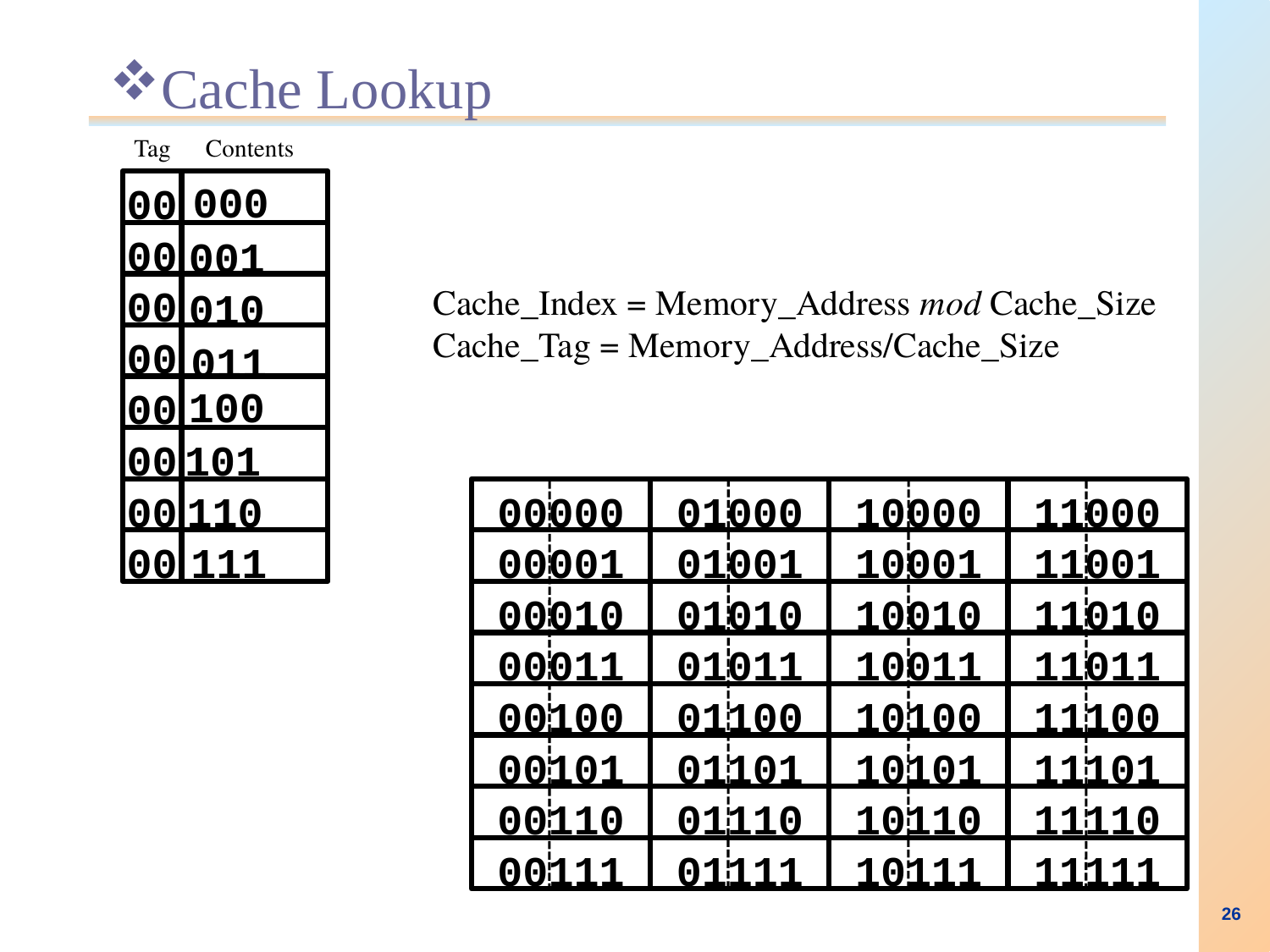

# Cache Lookup
Tag
Contents
000
00

00

001
00

Cache_Index = Memory_Address mod Cache_Size
Cache_Tag = Memory_Address/Cache_Size
010
00

011
100
00

00
101

00

110
00000
01000
10000
11000
00

111
00001
01001
10001
11001
00010
01010
10010
11010
00011
01011
10011
11011
00100
01100
10100
11100
00101
01101
10101
11101
00110
01110
10110
11110
00111
01111
10111
11111